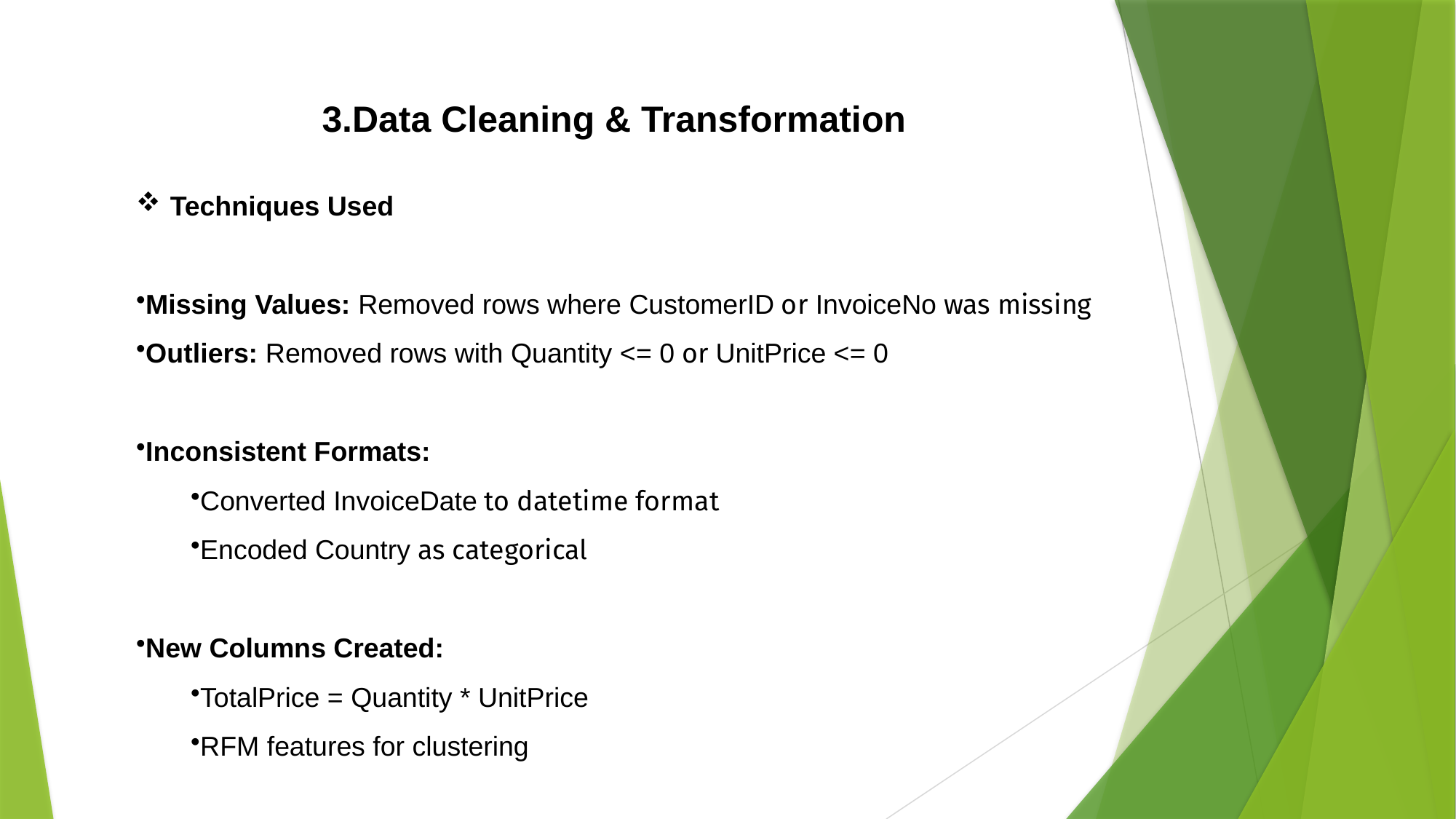

3.Data Cleaning & Transformation

Techniques Used

Missing Values: Removed rows where CustomerID or InvoiceNo was missing
Outliers: Removed rows with Quantity <= 0 or UnitPrice <= 0

Inconsistent Formats:
Converted InvoiceDate to datetime format
Encoded Country as categorical

New Columns Created:
TotalPrice = Quantity * UnitPrice
RFM features for clustering